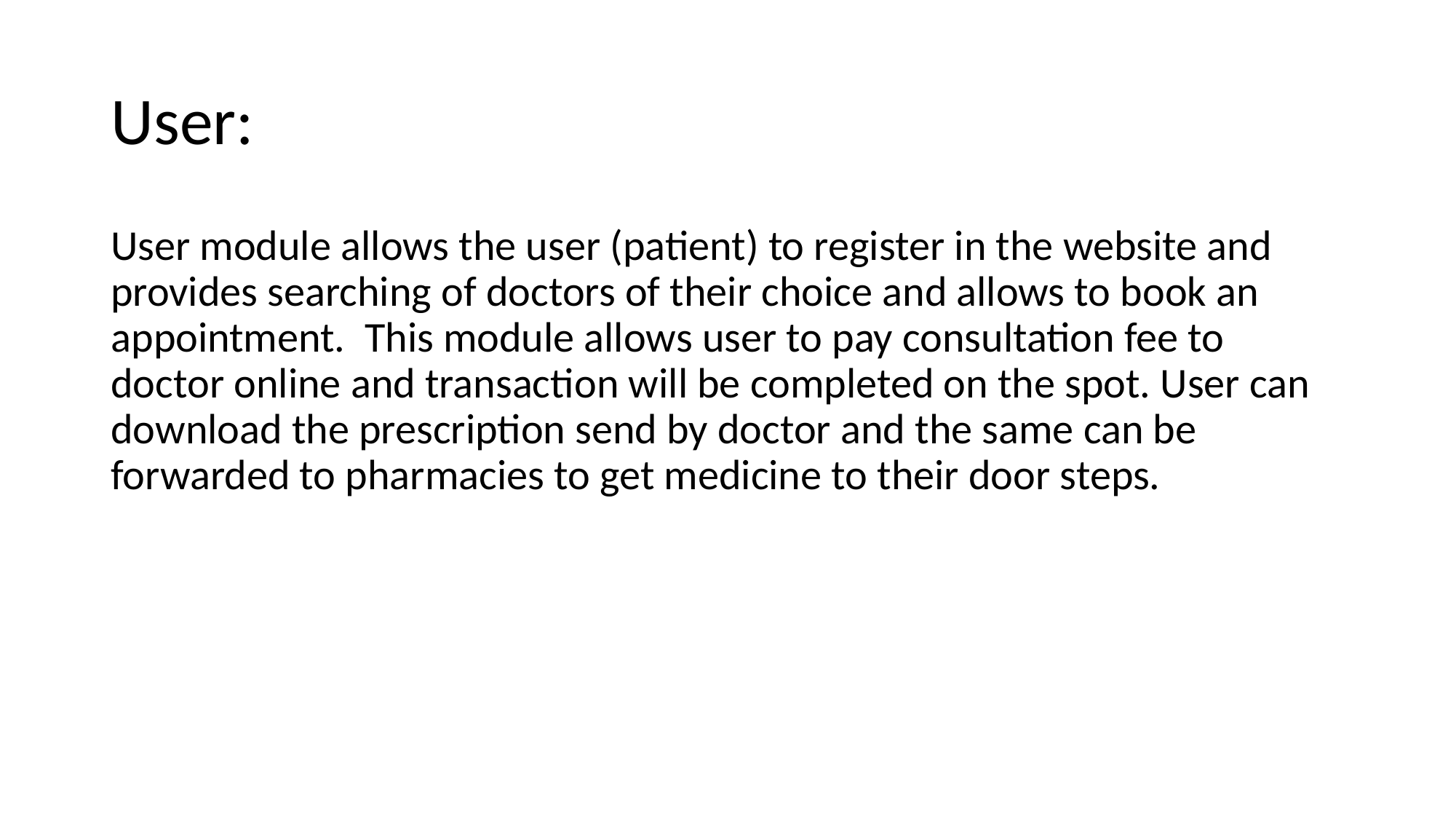

# User:
User module allows the user (patient) to register in the website and provides searching of doctors of their choice and allows to book an appointment.  This module allows user to pay consultation fee to doctor online and transaction will be completed on the spot. User can download the prescription send by doctor and the same can be forwarded to pharmacies to get medicine to their door steps.